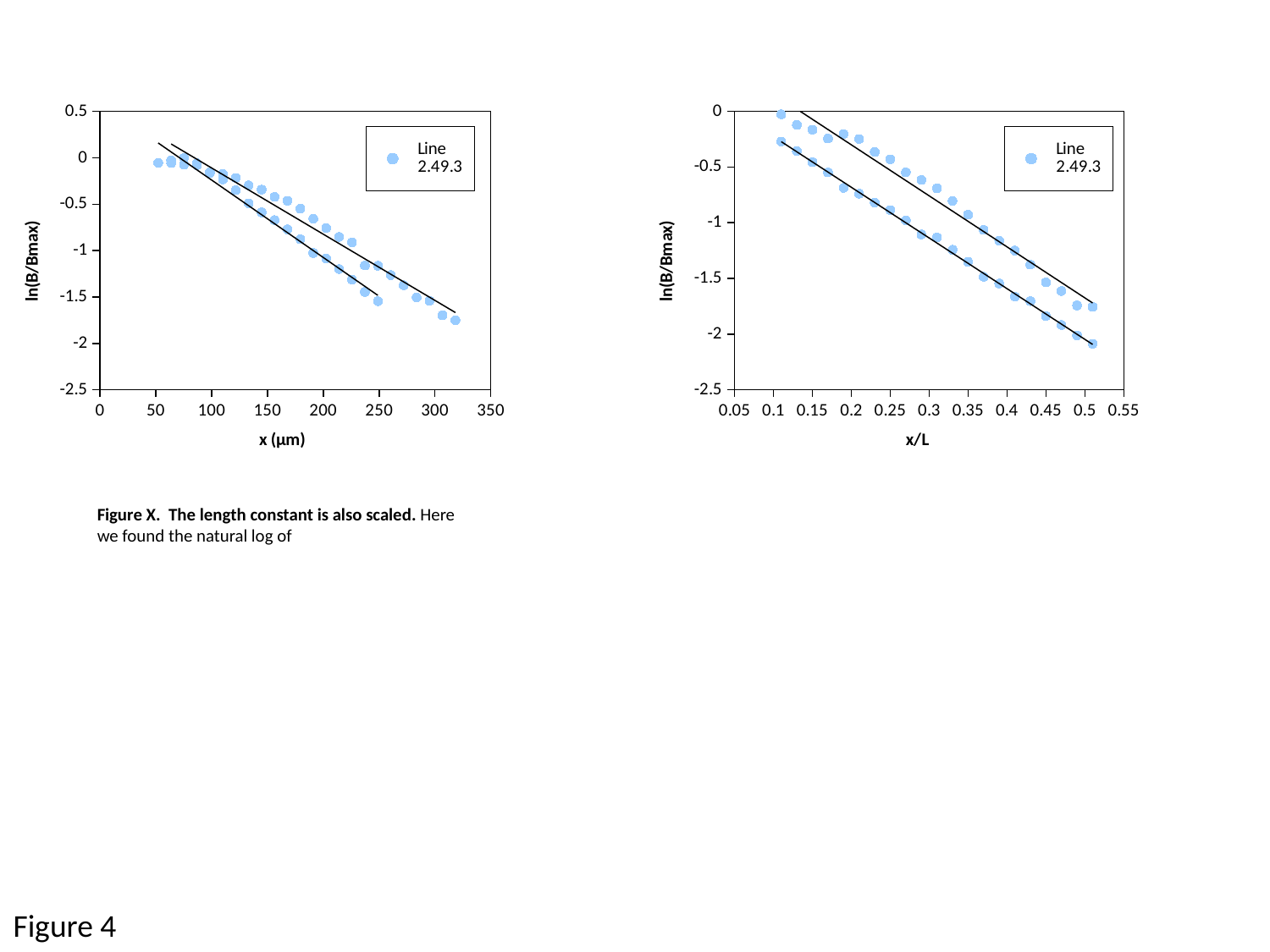

### Chart

| Category |  |  |
|---|---|---|

### Chart

| Category |  |  |
|---|---|---|
Figure X.  The length constant is also scaled. Here we found the natural log of
Figure 4